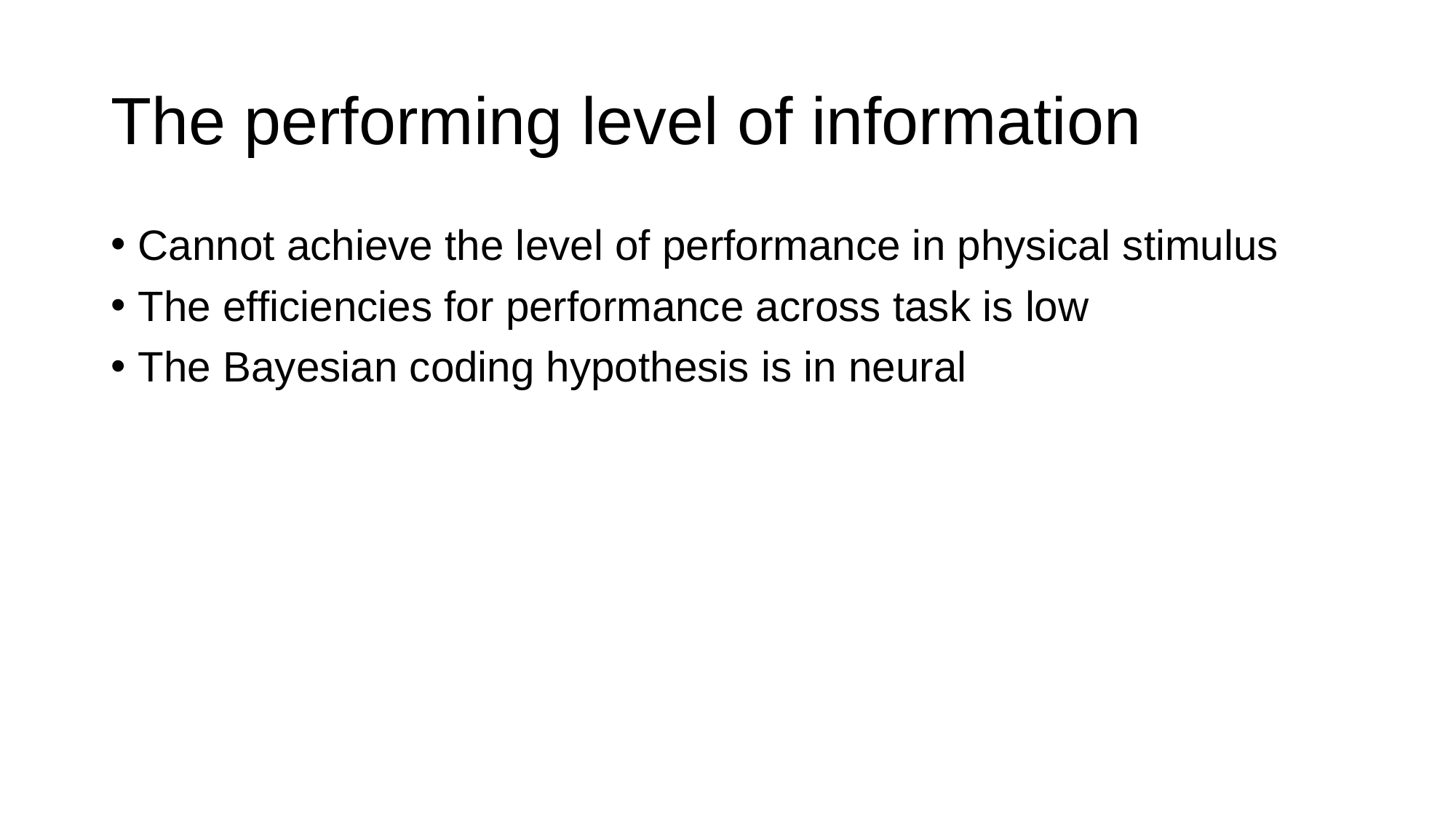

# The performing level of information
Cannot achieve the level of performance in physical stimulus
The efficiencies for performance across task is low
The Bayesian coding hypothesis is in neural